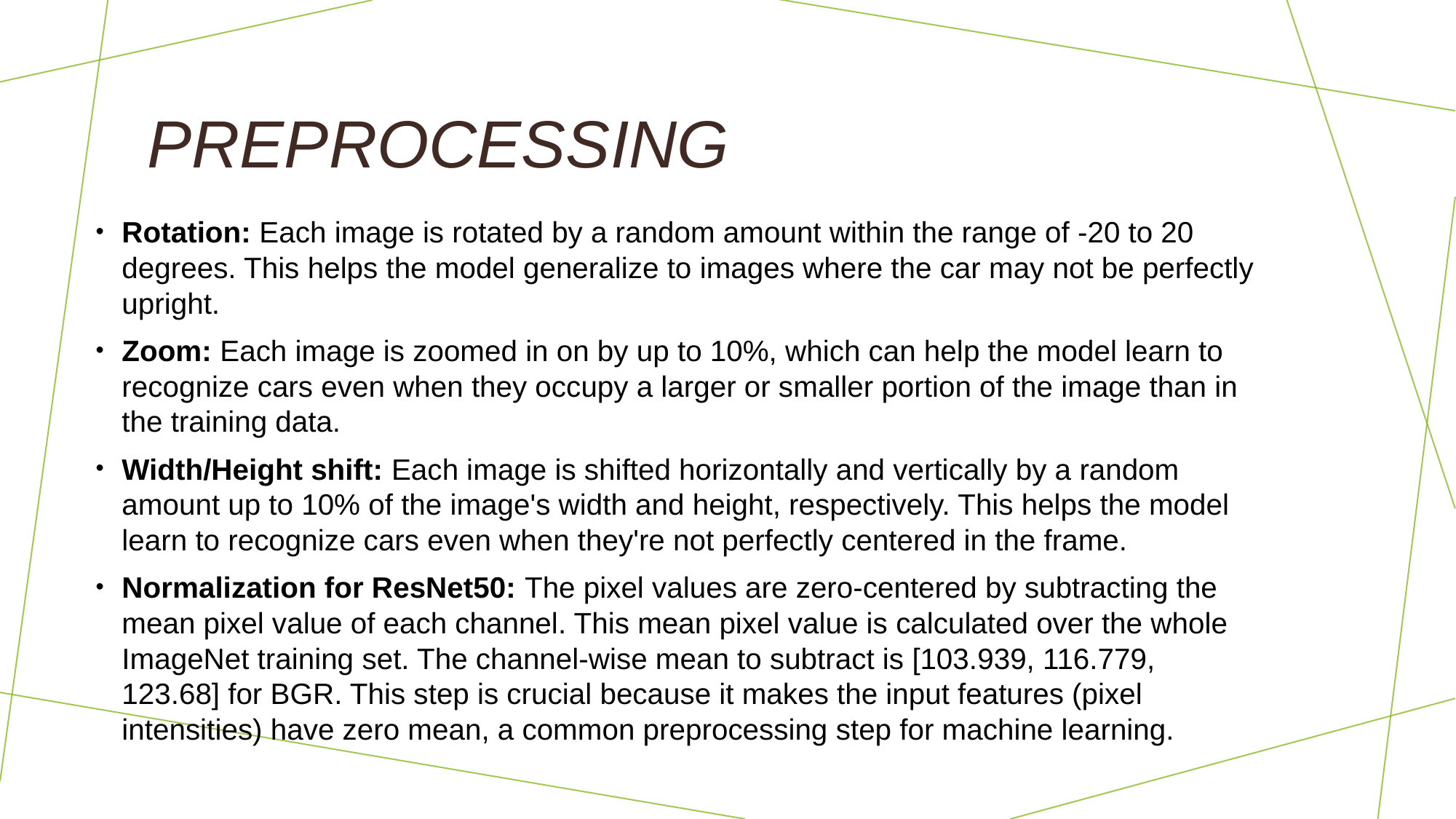

# PREPROCESSING
Rotation: Each image is rotated by a random amount within the range of -20 to 20 degrees. This helps the model generalize to images where the car may not be perfectly upright.
Zoom: Each image is zoomed in on by up to 10%, which can help the model learn to recognize cars even when they occupy a larger or smaller portion of the image than in the training data.
Width/Height shift: Each image is shifted horizontally and vertically by a random amount up to 10% of the image's width and height, respectively. This helps the model learn to recognize cars even when they're not perfectly centered in the frame.
Normalization for ResNet50: The pixel values are zero-centered by subtracting the mean pixel value of each channel. This mean pixel value is calculated over the whole ImageNet training set. The channel-wise mean to subtract is [103.939, 116.779, 123.68] for BGR. This step is crucial because it makes the input features (pixel intensities) have zero mean, a common preprocessing step for machine learning.